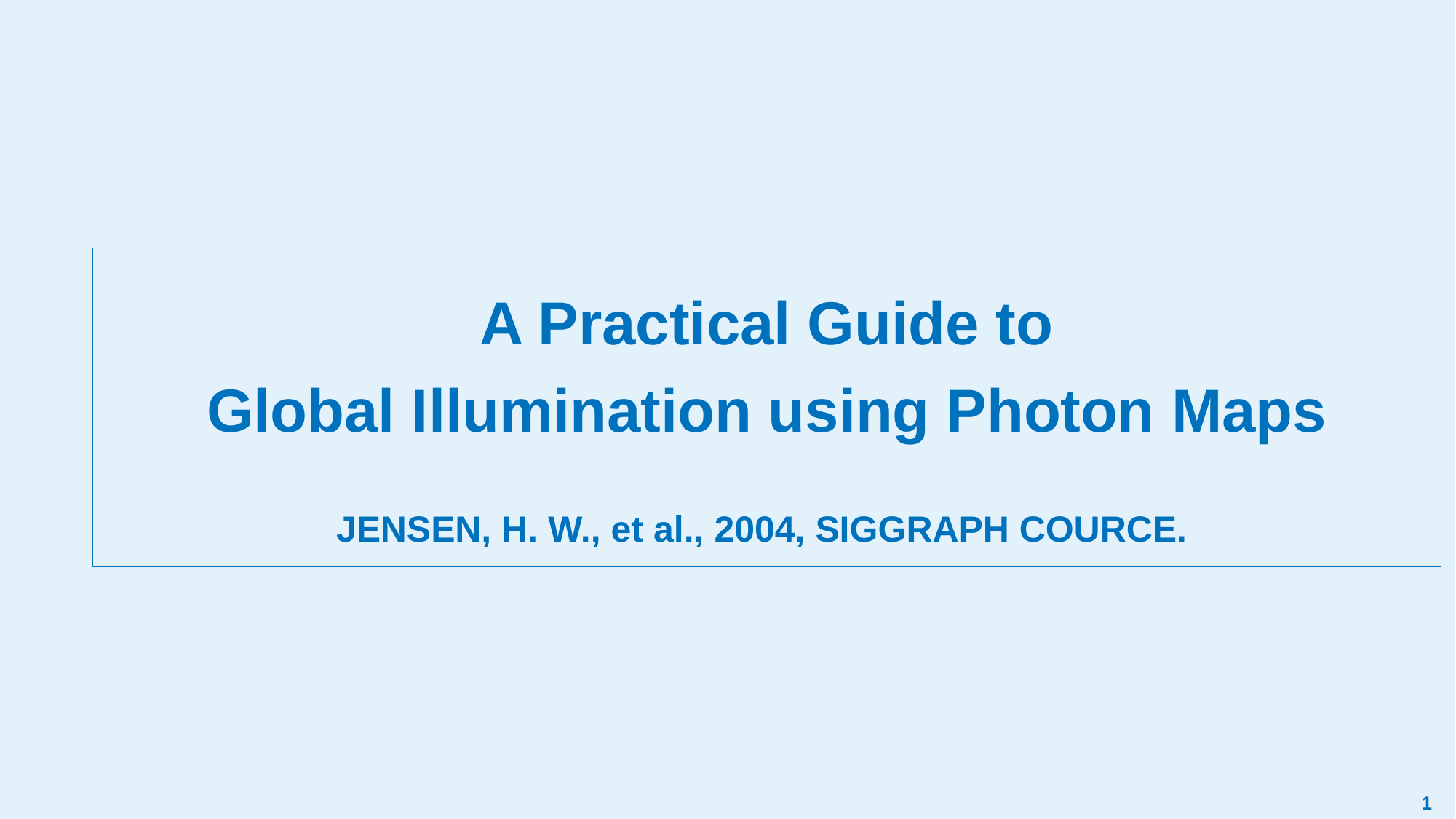

# A Practical Guide to Global Illumination using Photon Maps JENSEN, H. W., et al., 2004, SIGGRAPH COURCE.
1